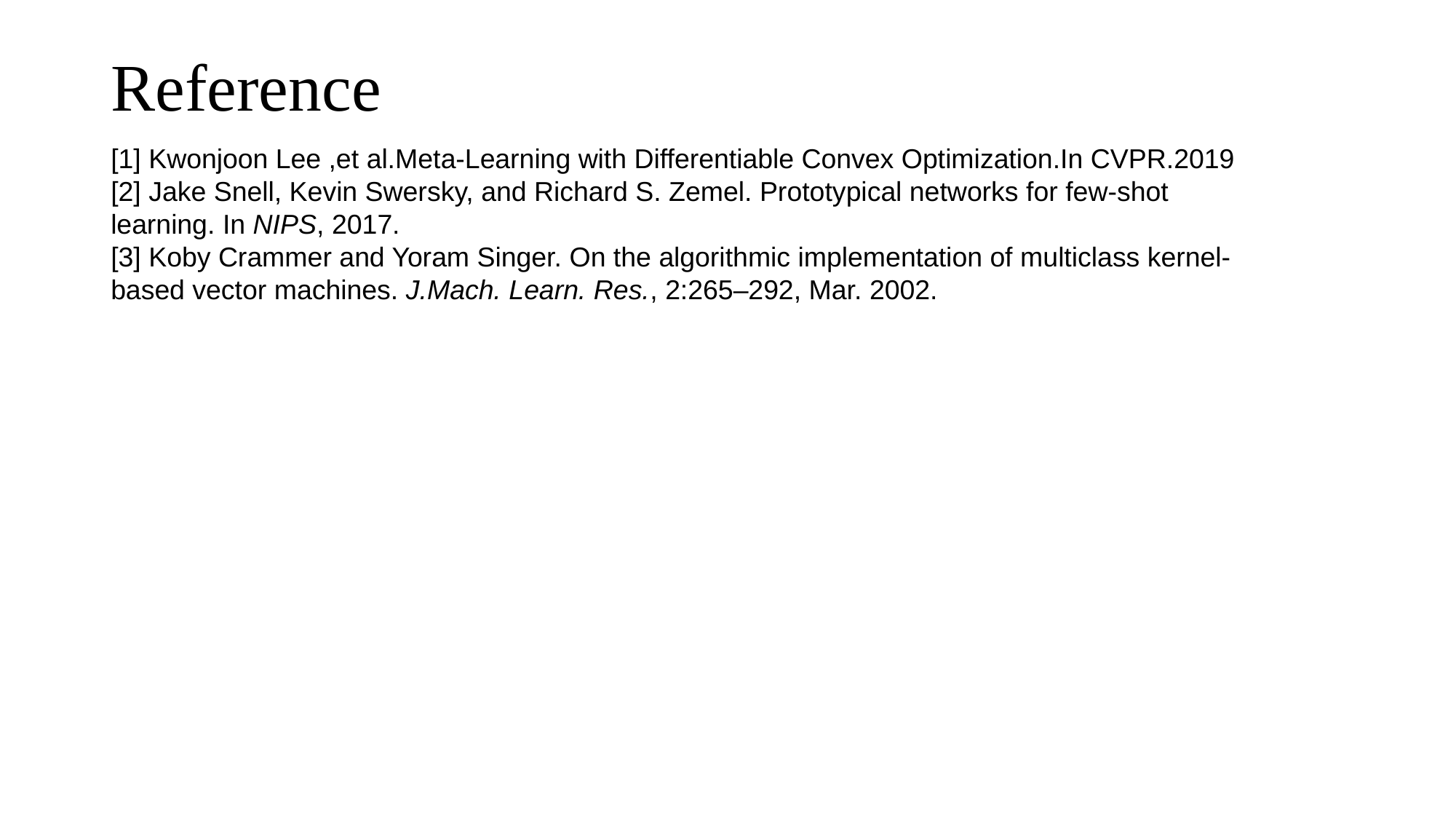

# Reference
[1] Kwonjoon Lee ,et al.Meta-Learning with Differentiable Convex Optimization.In CVPR.2019
[2] Jake Snell, Kevin Swersky, and Richard S. Zemel. Prototypical networks for few-shot learning. In NIPS, 2017.
[3] Koby Crammer and Yoram Singer. On the algorithmic implementation of multiclass kernel-based vector machines. J.Mach. Learn. Res., 2:265–292, Mar. 2002.